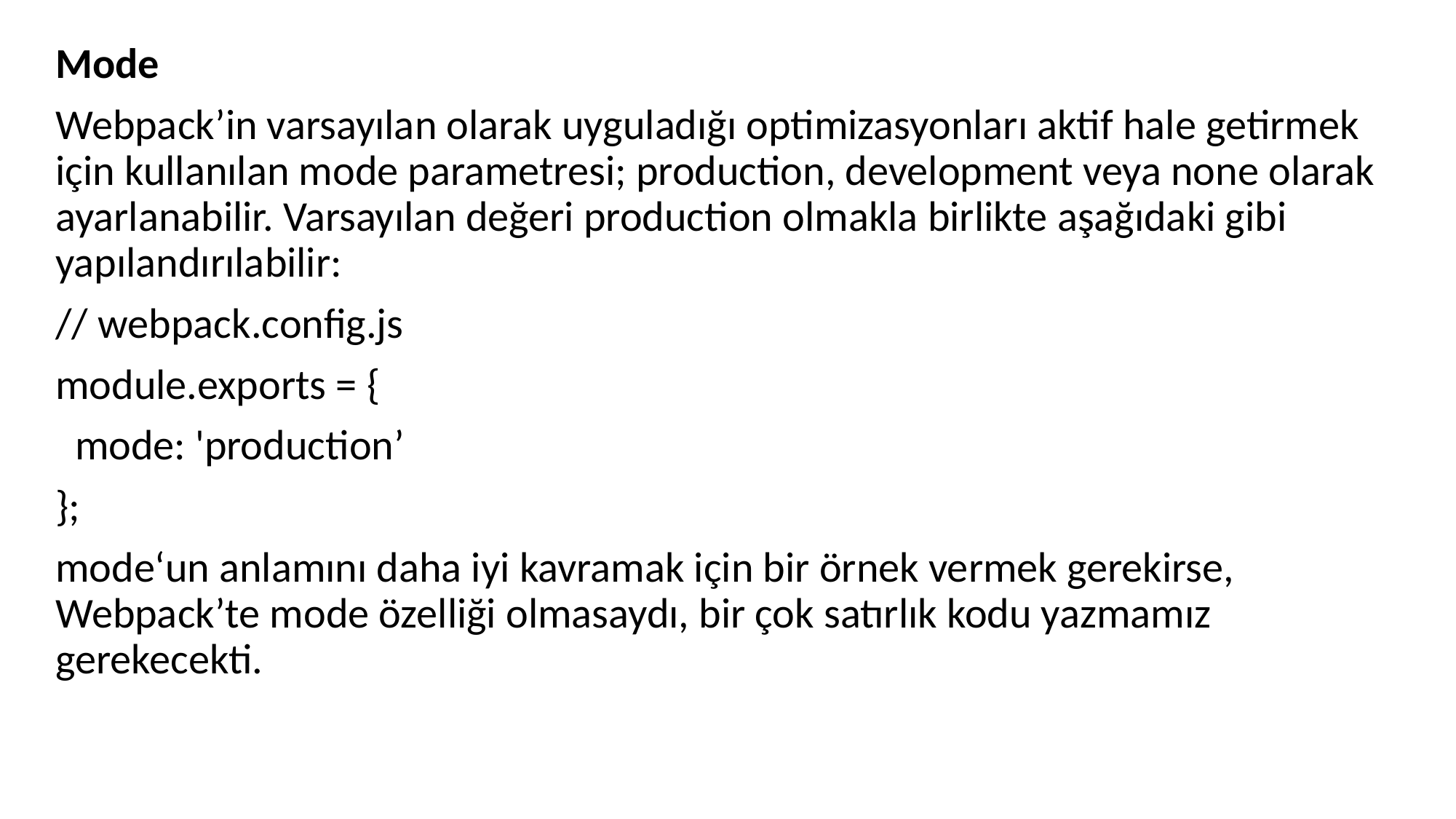

Mode
Webpack’in varsayılan olarak uyguladığı optimizasyonları aktif hale getirmek için kullanılan mode parametresi; production, development veya none olarak ayarlanabilir. Varsayılan değeri production olmakla birlikte aşağıdaki gibi yapılandırılabilir:
// webpack.config.js
module.exports = {
  mode: 'production’
};
mode‘un anlamını daha iyi kavramak için bir örnek vermek gerekirse, Webpack’te mode özelliği olmasaydı, bir çok satırlık kodu yazmamız gerekecekti.